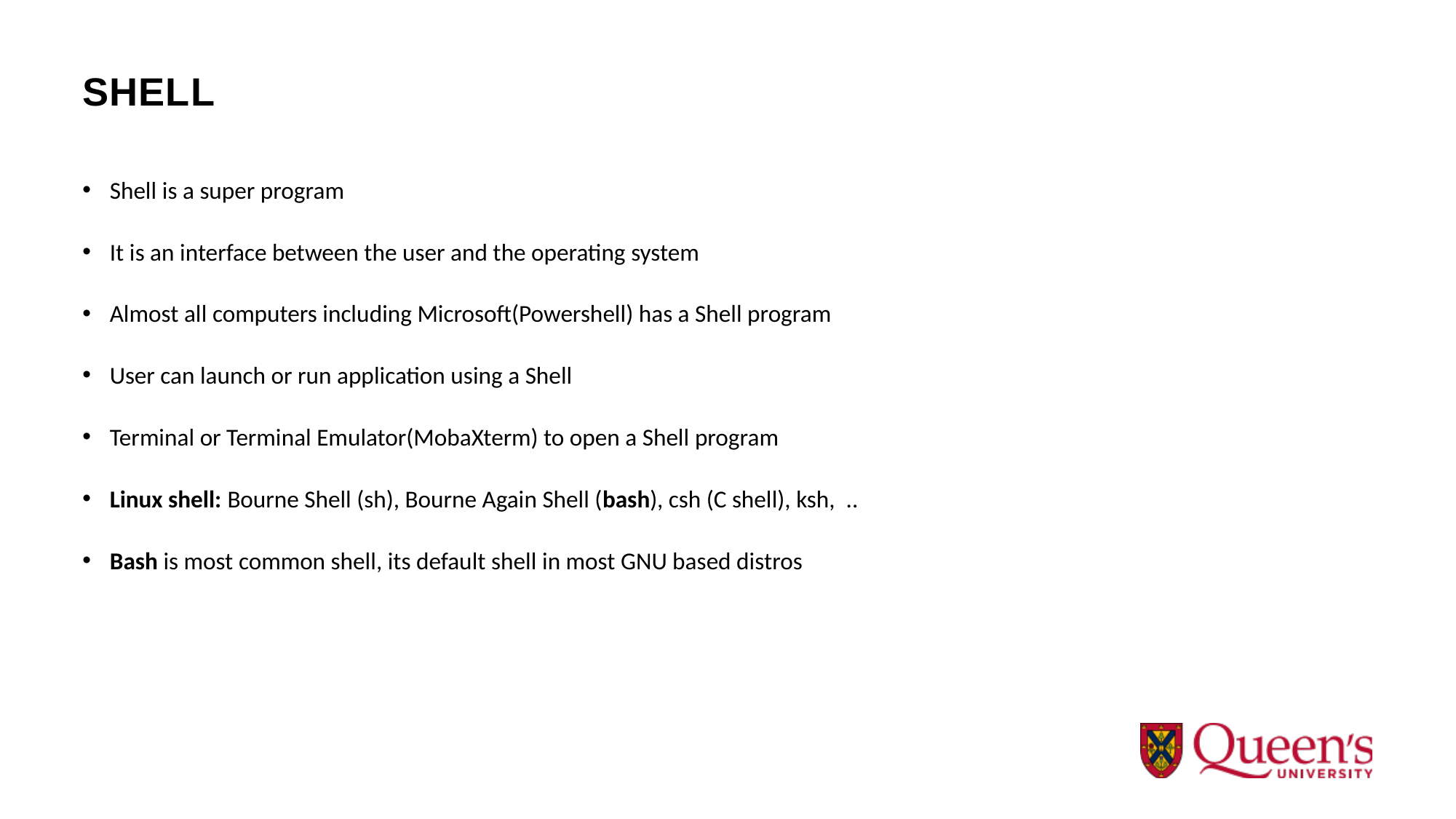

# SHELL
Shell is a super program
It is an interface between the user and the operating system
Almost all computers including Microsoft(Powershell) has a Shell program
User can launch or run application using a Shell
Terminal or Terminal Emulator(MobaXterm) to open a Shell program
Linux shell: Bourne Shell (sh), Bourne Again Shell (bash), csh (C shell), ksh,  ..
Bash is most common shell, its default shell in most GNU based distros